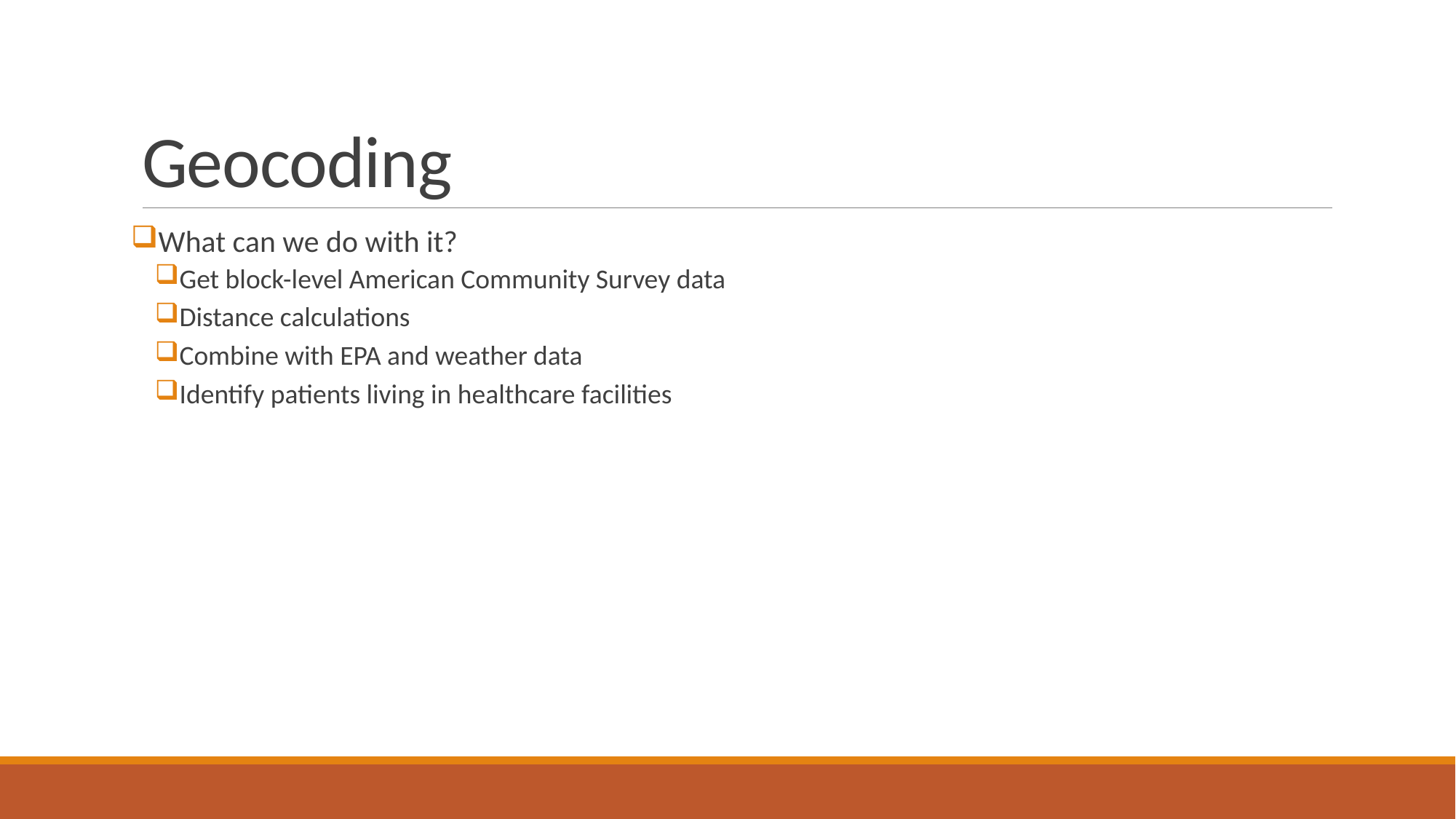

# Geocoding
What can we do with it?
Get block-level American Community Survey data
Distance calculations
Combine with EPA and weather data
Identify patients living in healthcare facilities